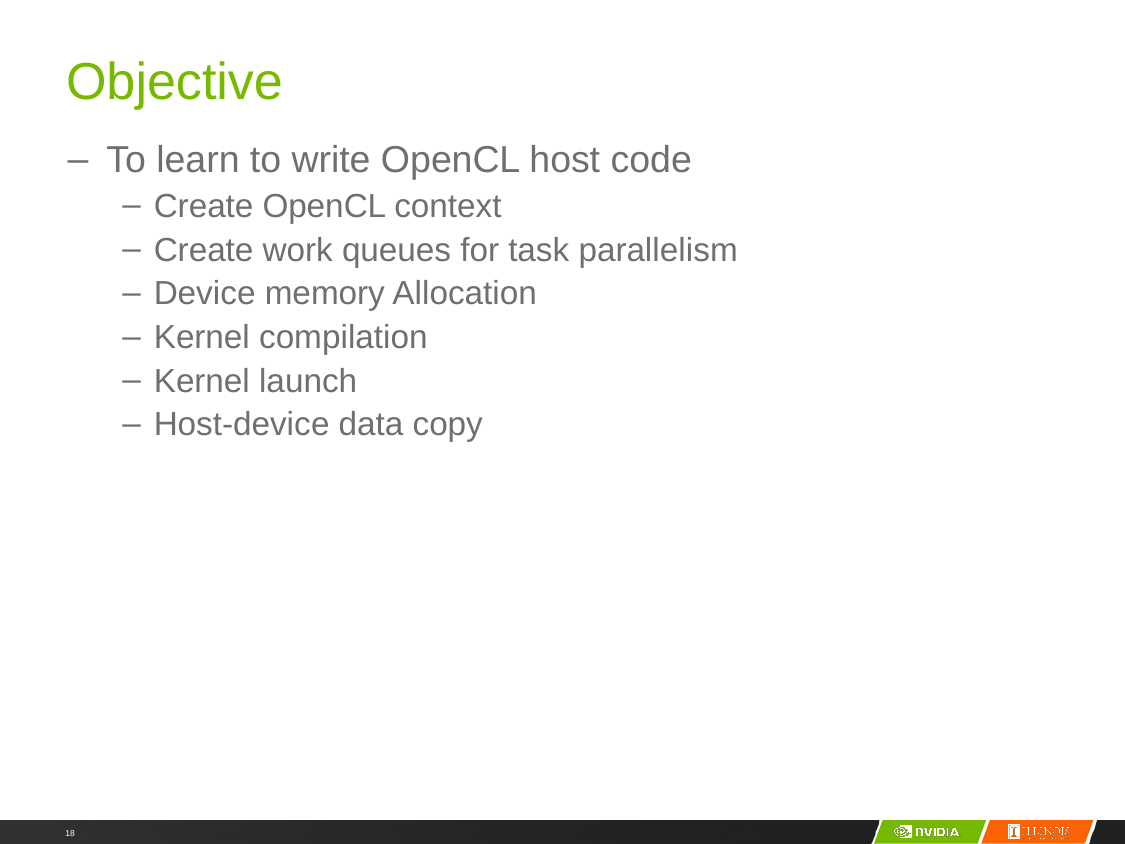

# Objective
To learn to write OpenCL host code
Create OpenCL context
Create work queues for task parallelism
Device memory Allocation
Kernel compilation
Kernel launch
Host-device data copy